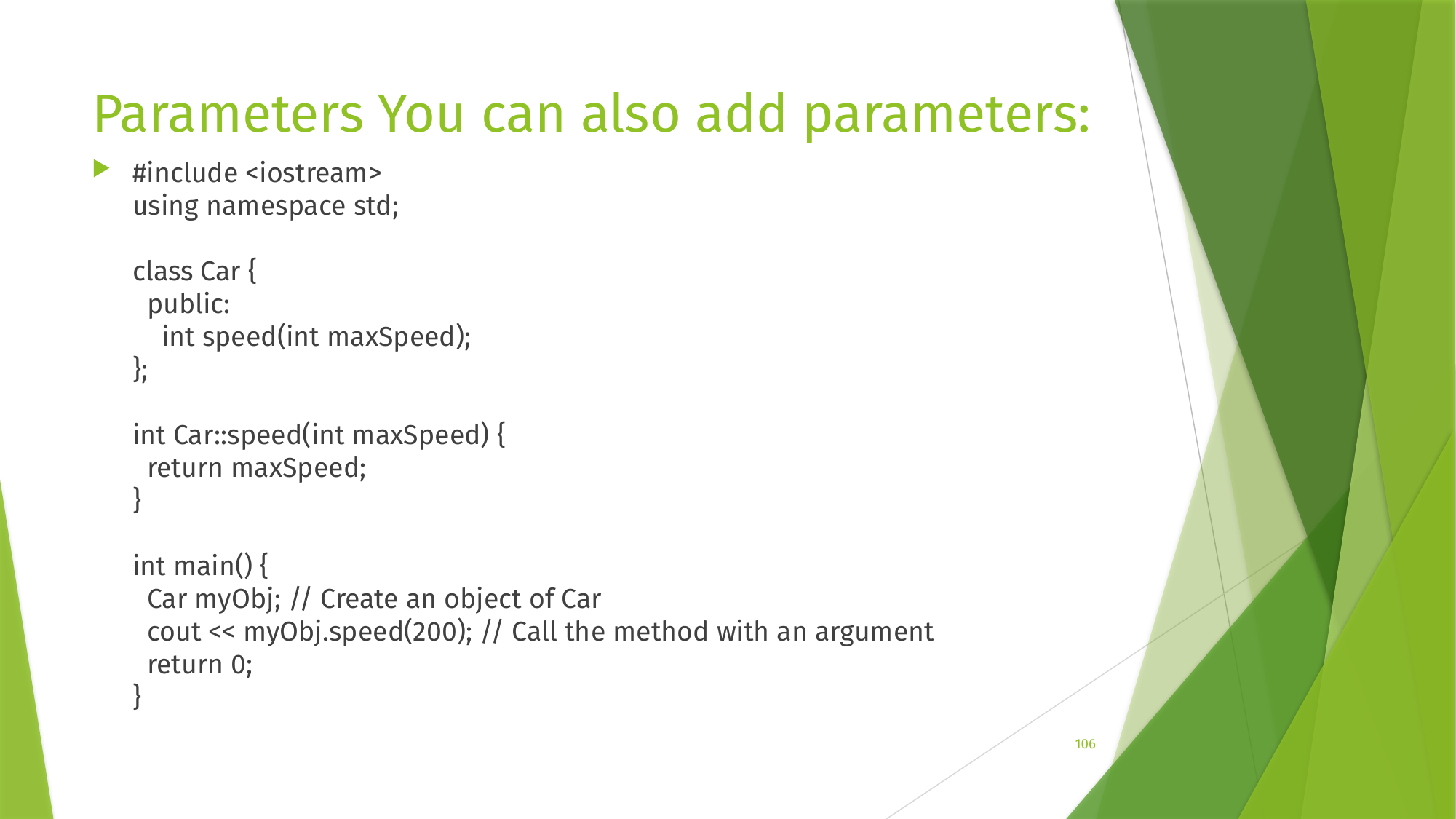

# Parameters You can also add parameters:
#include <iostream>
using namespace std;
class Car {
  public:
    int speed(int maxSpeed);
};
int Car::speed(int maxSpeed) {
  return maxSpeed;
}
int main() {
  Car myObj; // Create an object of Car
  cout << myObj.speed(200); // Call the method with an argument
  return 0;
}
106